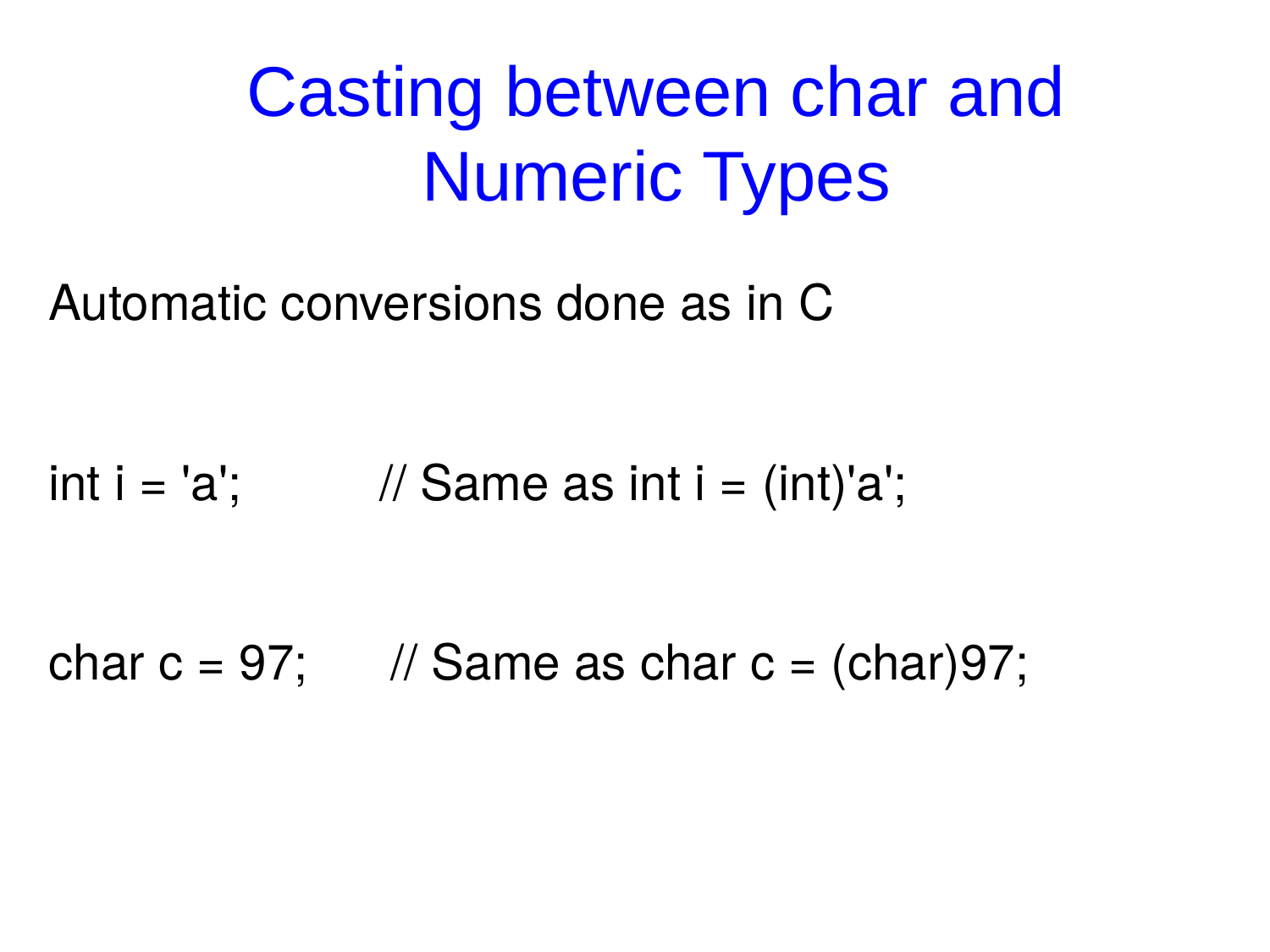

Casting between char and Numeric Types
Automatic conversions done as in C

int i = 'a';          // Same as int i = (int)'a';

char c = 97;      // Same as char c = (char)97;